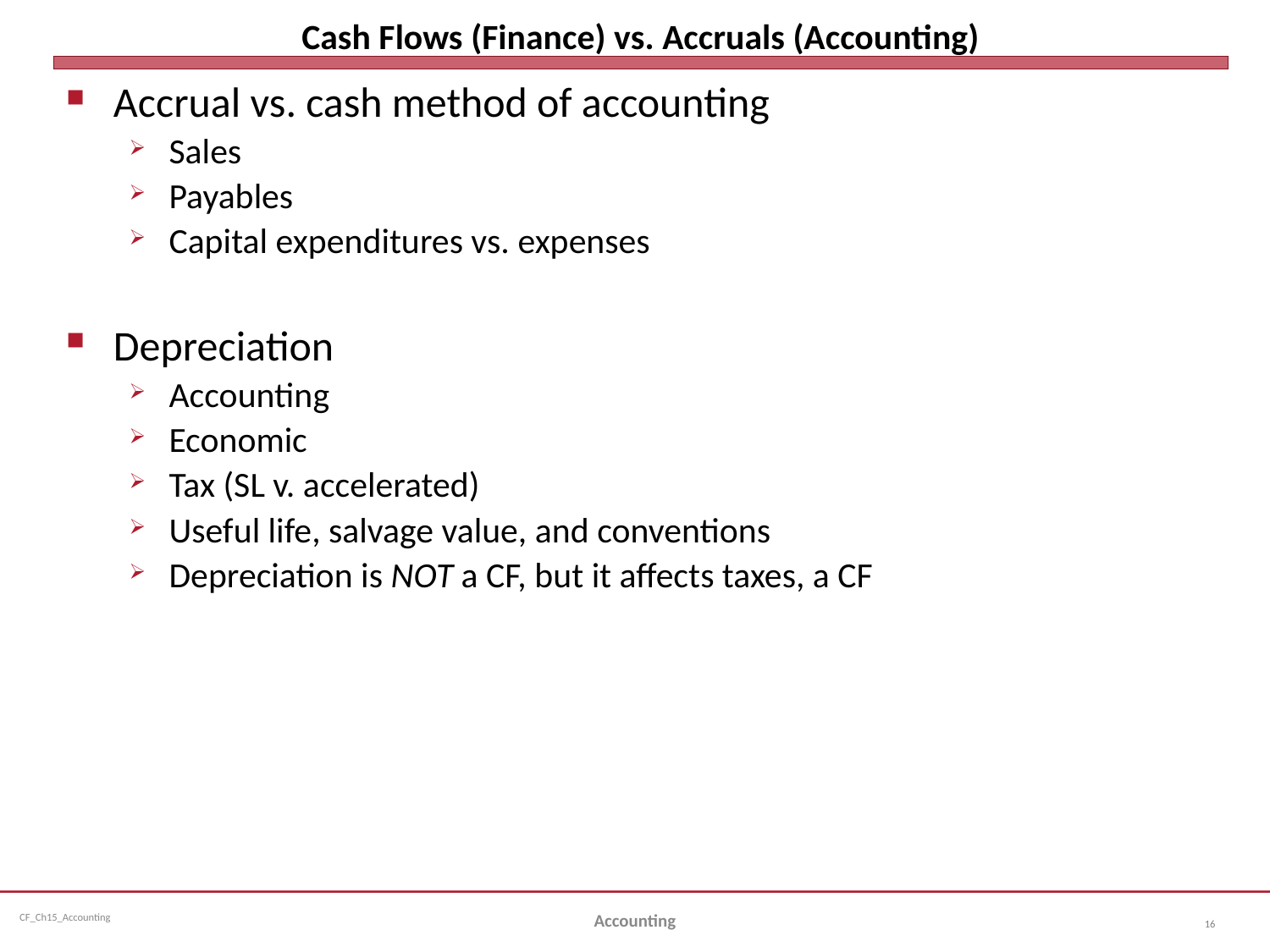

# Cash Flows (Finance) vs. Accruals (Accounting)
Accrual vs. cash method of accounting
Sales
Payables
Capital expenditures vs. expenses

Depreciation
Accounting
Economic
Tax (SL v. accelerated)
Useful life, salvage value, and conventions
Depreciation is NOT a CF, but it affects taxes, a CF
Accounting
16